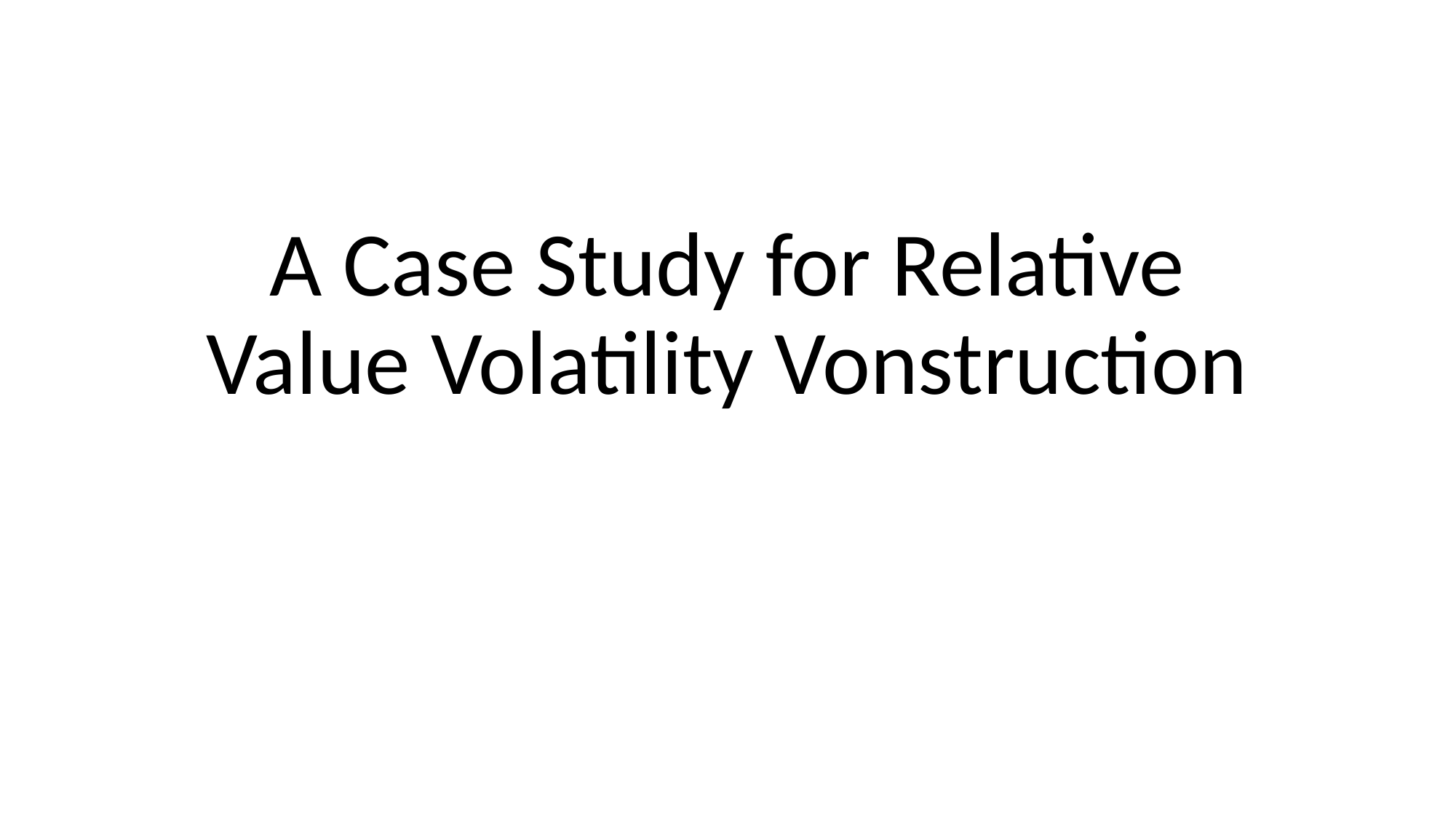

# A Case Study for Relative Value Volatility Vonstruction